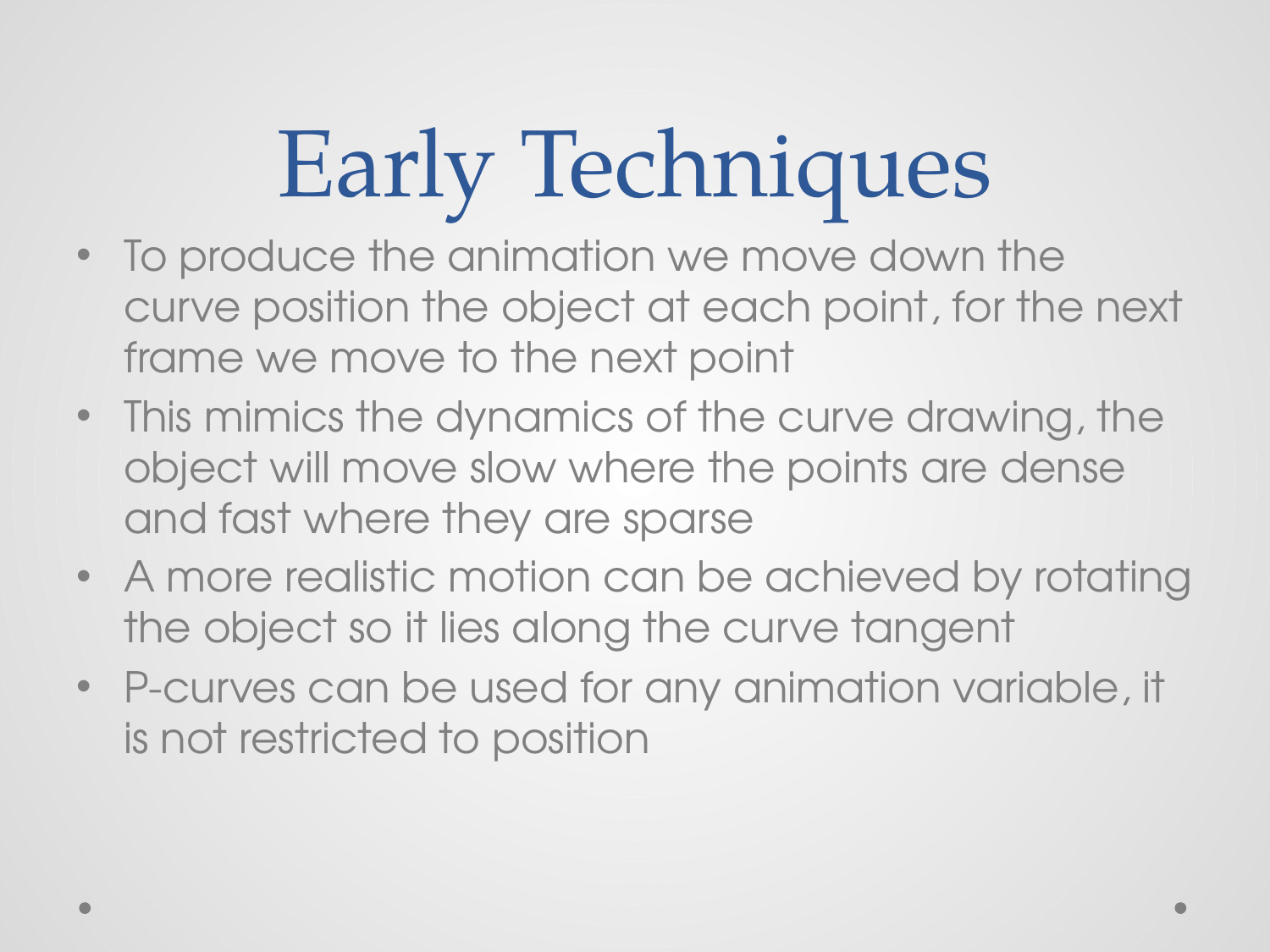

# Early Techniques
To produce the animation we move down the curve position the object at each point, for the next frame we move to the next point
This mimics the dynamics of the curve drawing, the object will move slow where the points are dense and fast where they are sparse
A more realistic motion can be achieved by rotating the object so it lies along the curve tangent
P-curves can be used for any animation variable, it is not restricted to position